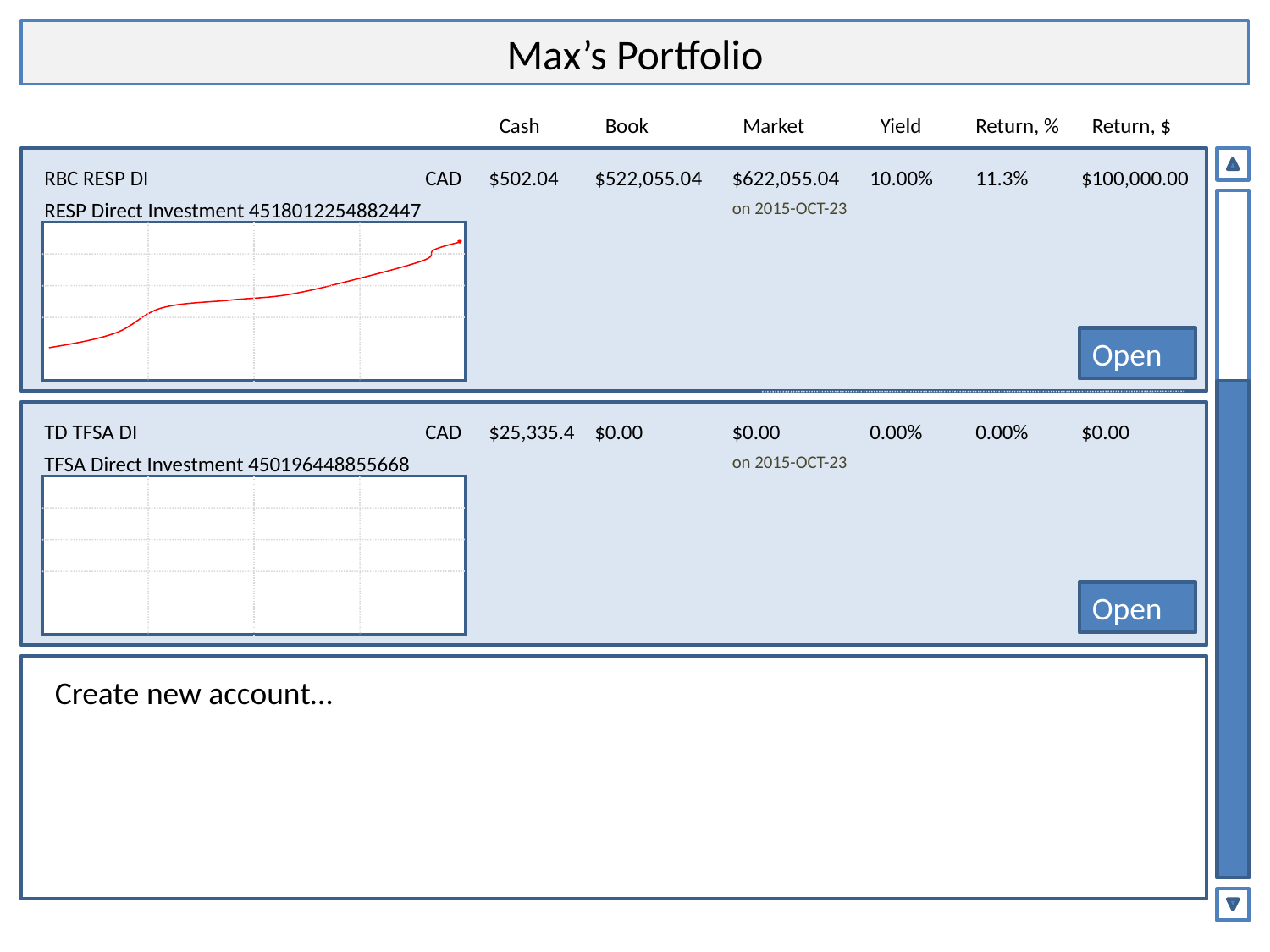

Max’s Portfolio
Cash
Book
Market
Yield
Return, %
Return, $

RBC RESP DI
CAD
$502.04
$522,055.04
$622,055.04
10.00%
11.3%
$100,000.00
RESP Direct Investment 4518012254882447
on 2015-OCT-23

Open

TD TFSA DI
CAD
$25,335.4
$0.00
$0.00
0.00%
0.00%
$0.00
TFSA Direct Investment 450196448855668
on 2015-OCT-23

Open

Create new account…